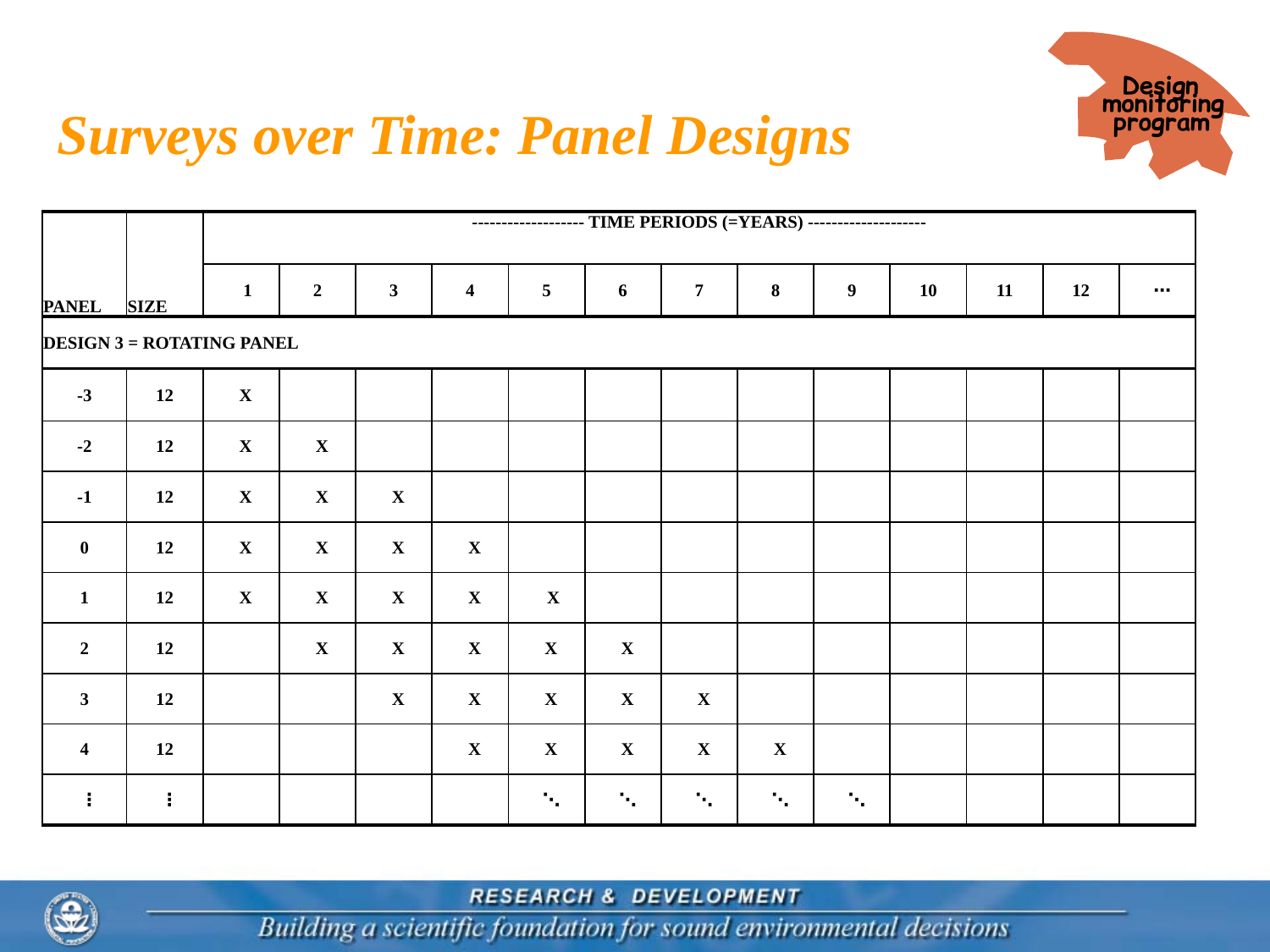

Design
monitoring
program
# Surveys over Time: Panel Designs
| PANEL | SIZE | ------------------- TIME PERIODS (=YEARS) -------------------- |  |  |  |  |  |  |  |  |  |  |  |  |
| --- | --- | --- | --- | --- | --- | --- | --- | --- | --- | --- | --- | --- | --- | --- |
|  |  | 1 | 2 | 3 | 4 | 5 | 6 | 7 | 8 | 9 | 10 | 11 | 12 | ⋯ |
| DESIGN 3 = ROTATING PANEL |  |  |  |  |  |  |  |  |  |  |  |  |  |  |
| -3 | 12 | X |  |  |  |  |  |  |  |  |  |  |  |  |
| -2 | 12 | X | X |  |  |  |  |  |  |  |  |  |  |  |
| -1 | 12 | X | X | X |  |  |  |  |  |  |  |  |  |  |
| 0 | 12 | X | X | X | X |  |  |  |  |  |  |  |  |  |
| 1 | 12 | X | X | X | X | X |  |  |  |  |  |  |  |  |
| 2 | 12 |  | X | X | X | X | X |  |  |  |  |  |  |  |
| 3 | 12 |  |  | X | X | X | X | X |  |  |  |  |  |  |
| 4 | 12 |  |  |  | X | X | X | X | X |  |  |  |  |  |
| ⋮ | ⋮ |  |  |  |  | ⋱ | ⋱ | ⋱ | ⋱ | ⋱ |  |  |  |  |